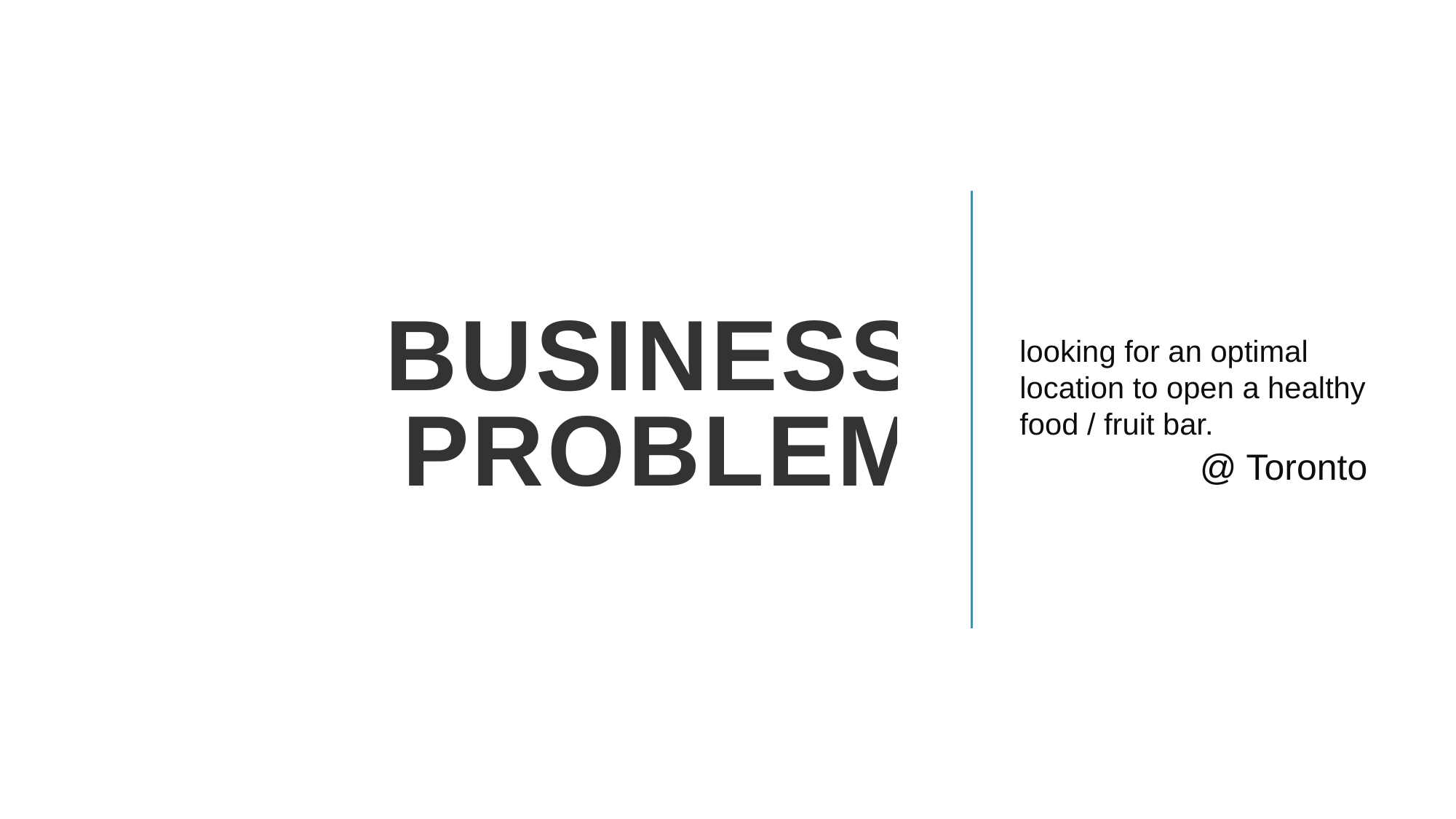

# Business Problem
looking for an optimal location to open a healthy food / fruit bar.
@ Toronto